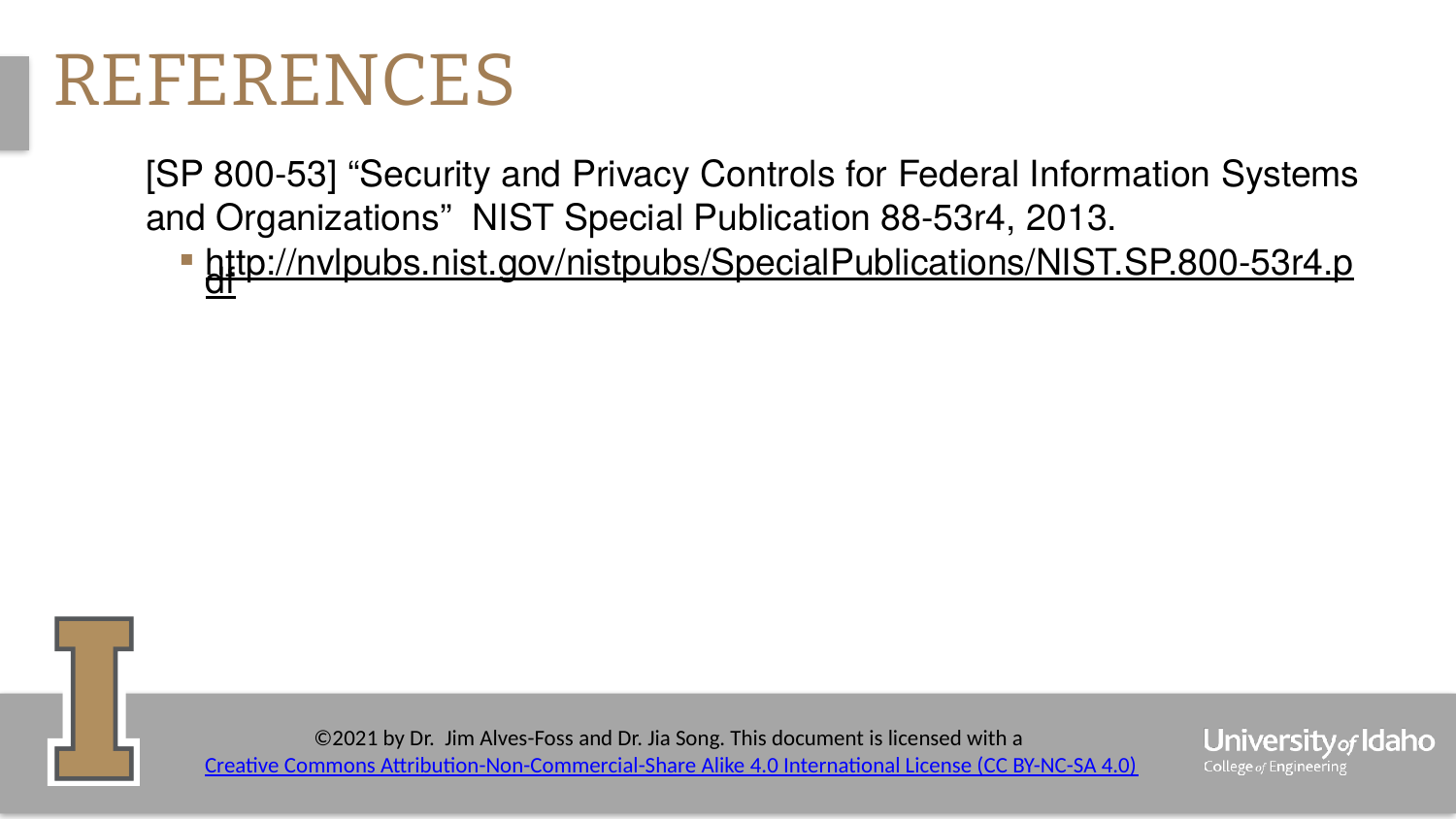

# References
[SP 800-53] “Security and Privacy Controls for Federal Information Systems and Organizations”  NIST Special Publication 88-53r4, 2013.
http://nvlpubs.nist.gov/nistpubs/SpecialPublications/NIST.SP.800-53r4.pdf